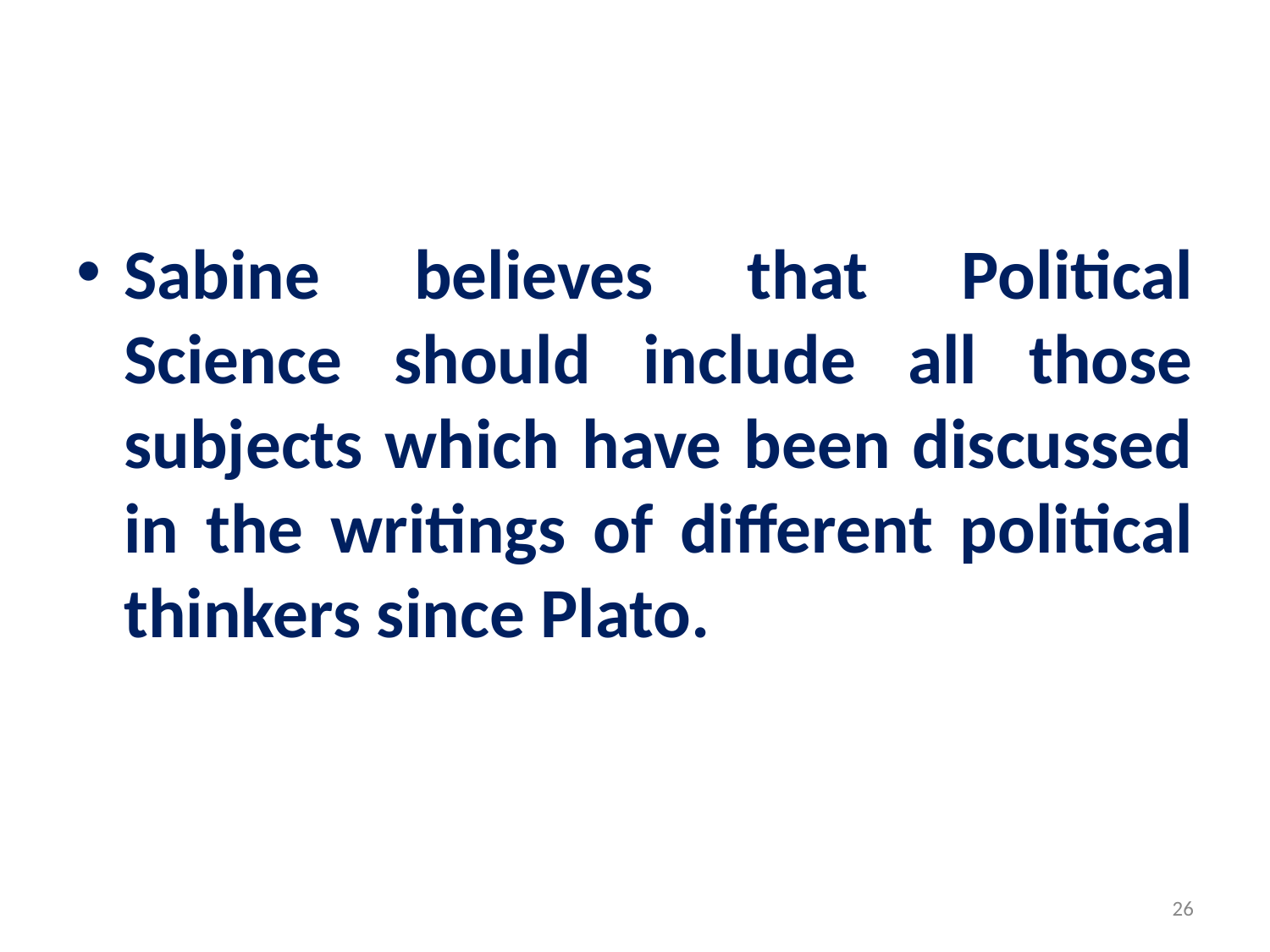

#
Sabine believes that Political Science should include all those subjects which have been discussed in the writings of different political thinkers since Plato.

26